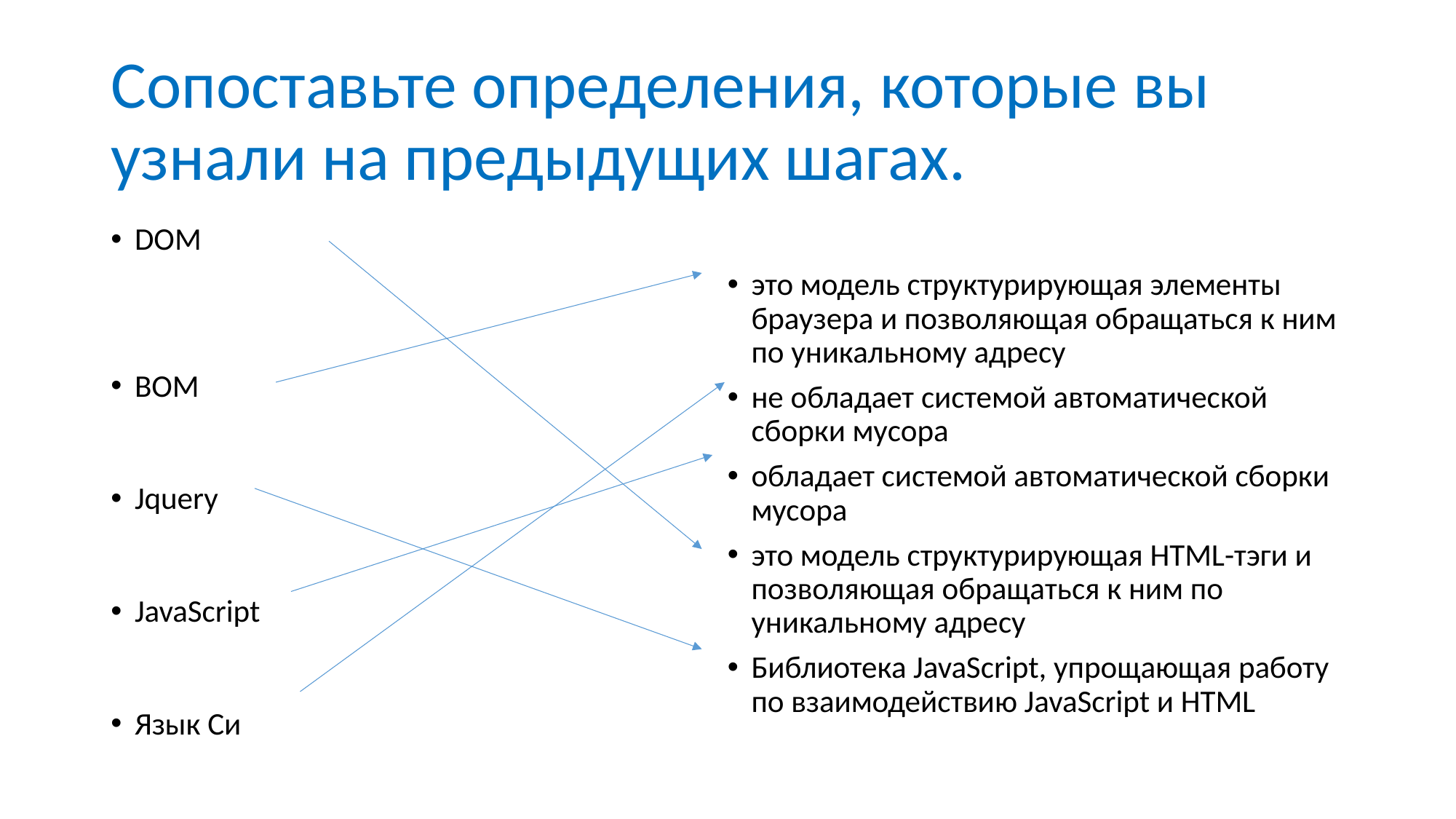

# Сопоставьте определения, которые вы узнали на предыдущих шагах.
DOM
BOM
Jquery
JavaScript
Язык Си
это модель структурирующая элементы браузера и позволяющая обращаться к ним по уникальному адресу
не обладает системой автоматической сборки мусора
обладает системой автоматической сборки мусора
это модель структурирующая HTML-тэги и позволяющая обращаться к ним по уникальному адресу
Библиотека JavaScript, упрощающая работу по взаимодействию JavaScript и HTML